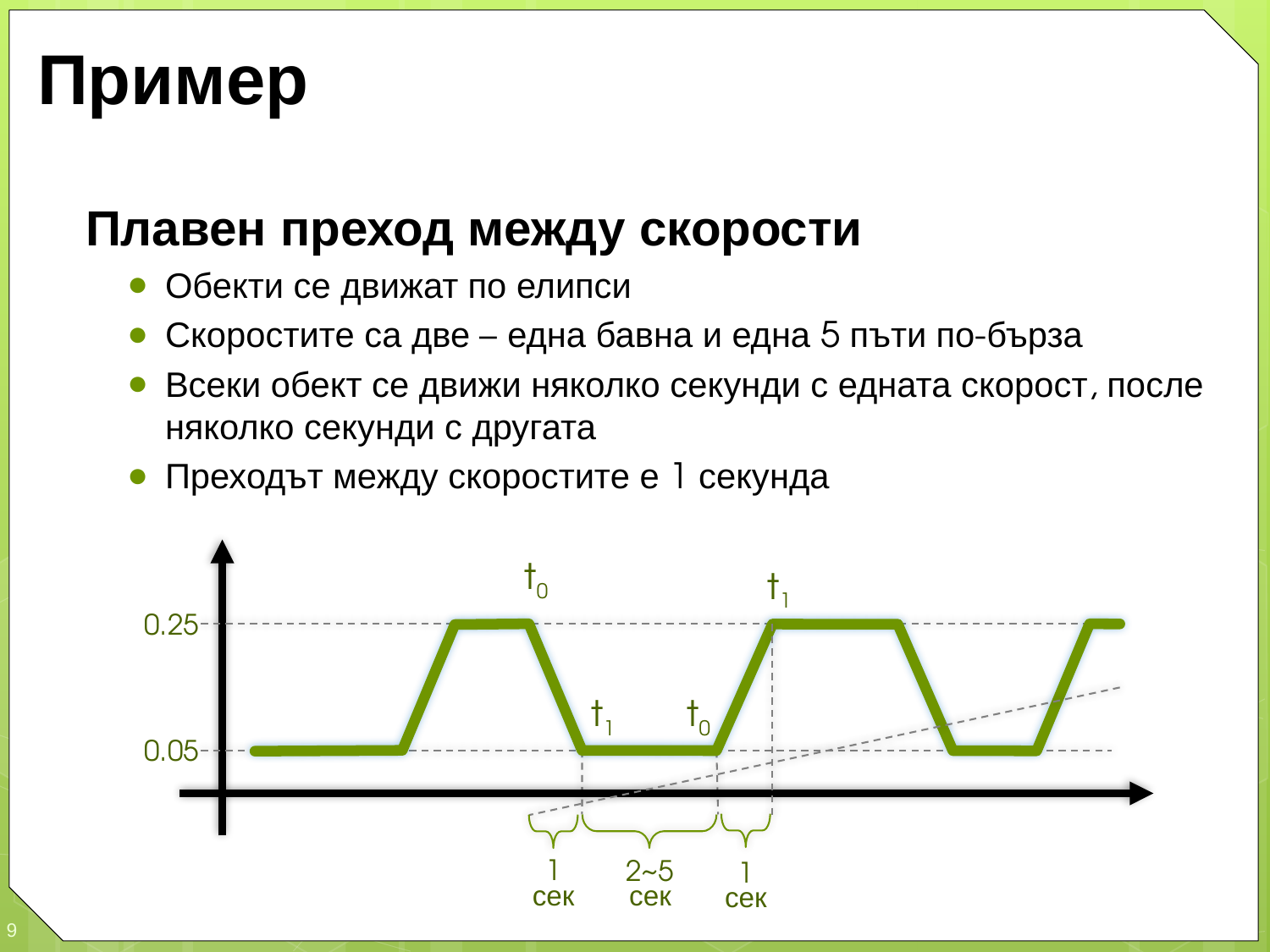

# Пример
Плавен преход между скорости
Обекти се движат по елипси
Скоростите са две – една бавна и една 5 пъти по-бърза
Всеки обект се движи няколко секунди с едната скорост, после няколко секунди с другата
Преходът между скоростите е 1 секунда
t0
t1
0.25

t1
t0
0.05

1
сек
2~5
сек
1
сек